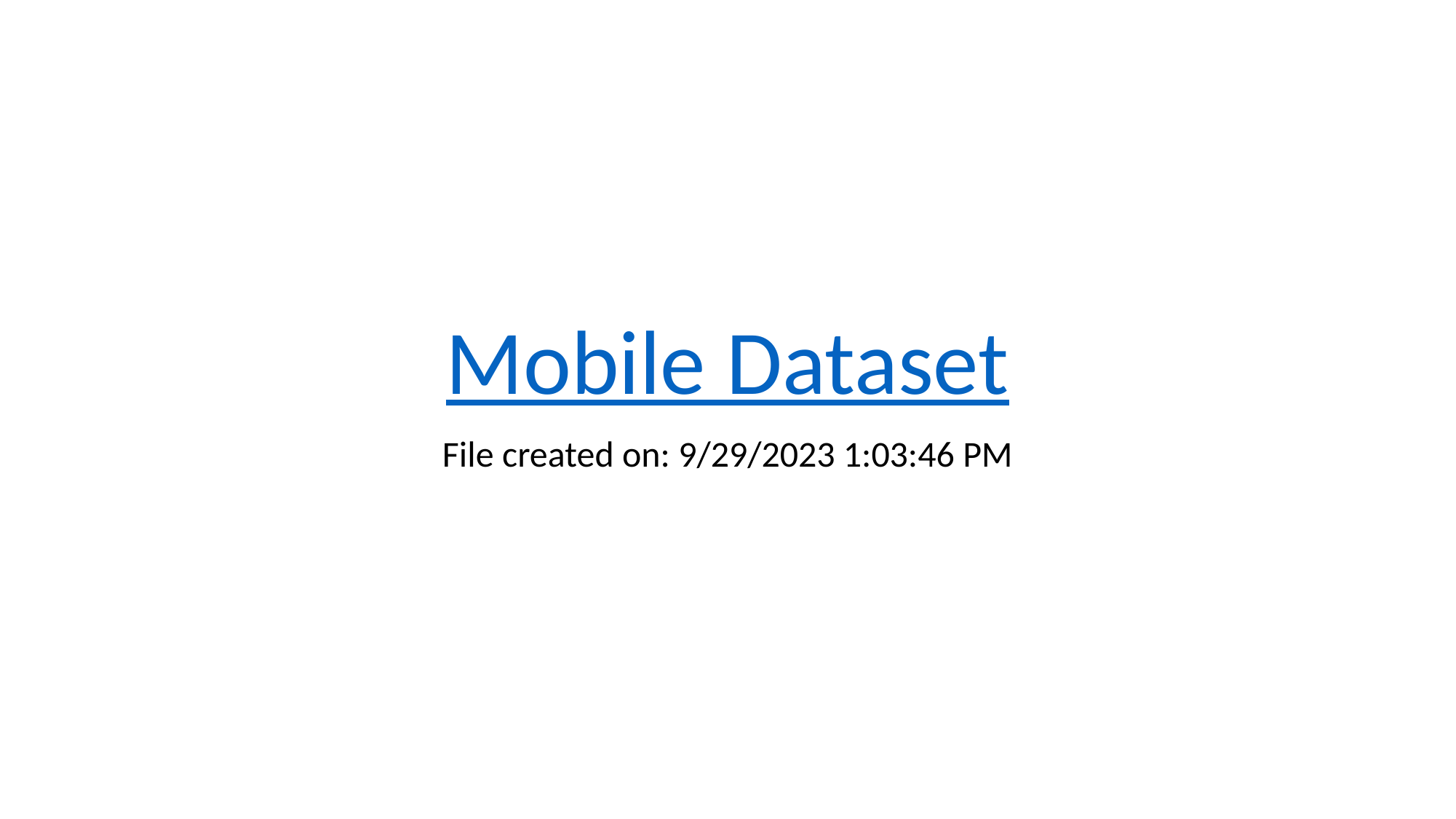

# Mobile Dataset
File created on: 9/29/2023 1:03:46 PM